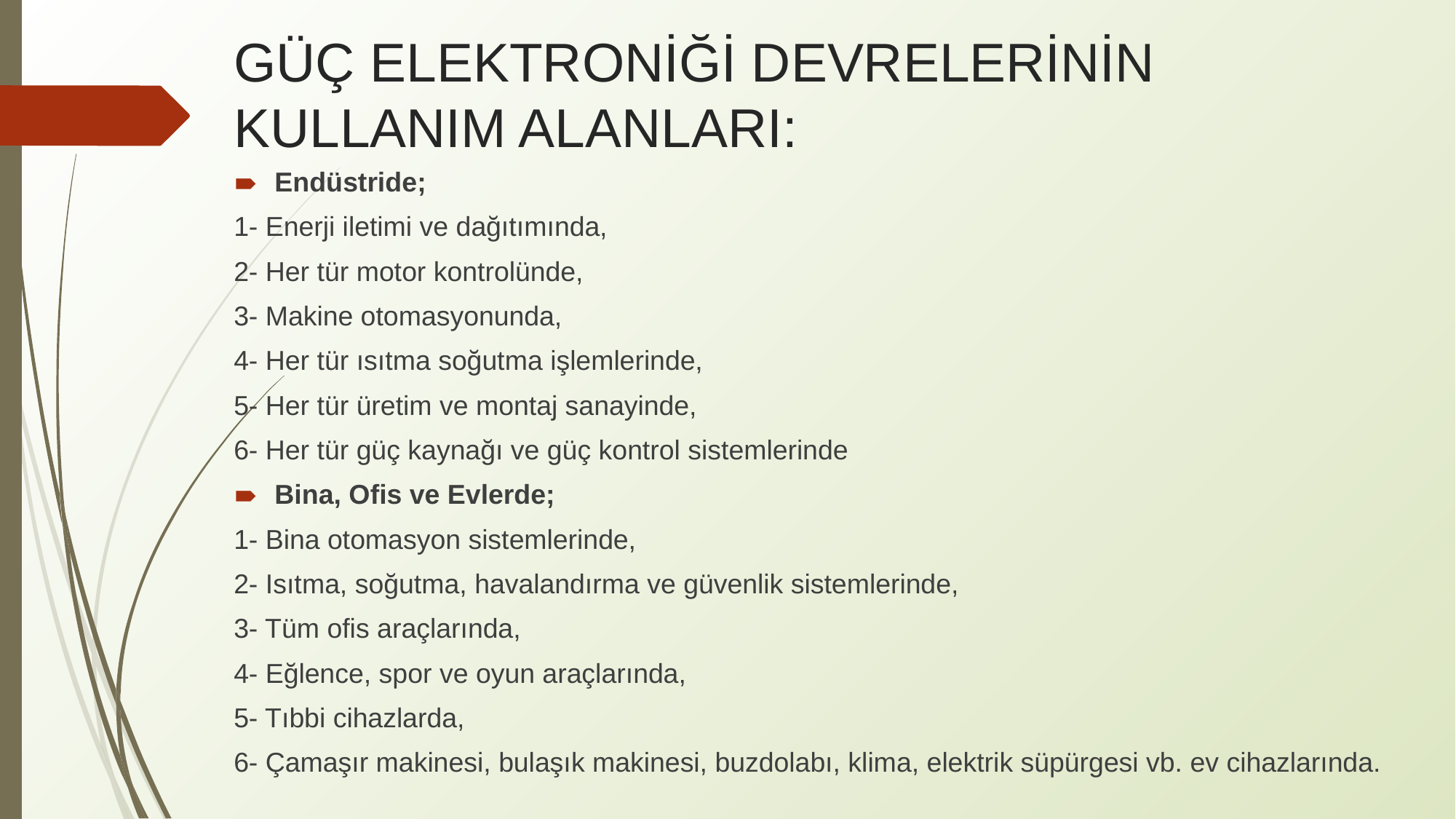

# GÜÇ ELEKTRONİĞİ DEVRELERİNİN KULLANIM ALANLARI:
Endüstride;
1- Enerji iletimi ve dağıtımında,
2- Her tür motor kontrolünde,
3- Makine otomasyonunda,
4- Her tür ısıtma soğutma işlemlerinde,
5- Her tür üretim ve montaj sanayinde,
6- Her tür güç kaynağı ve güç kontrol sistemlerinde
Bina, Ofis ve Evlerde;
1- Bina otomasyon sistemlerinde,
2- Isıtma, soğutma, havalandırma ve güvenlik sistemlerinde,
3- Tüm ofis araçlarında,
4- Eğlence, spor ve oyun araçlarında,
5- Tıbbi cihazlarda,
6- Çamaşır makinesi, bulaşık makinesi, buzdolabı, klima, elektrik süpürgesi vb. ev cihazlarında.